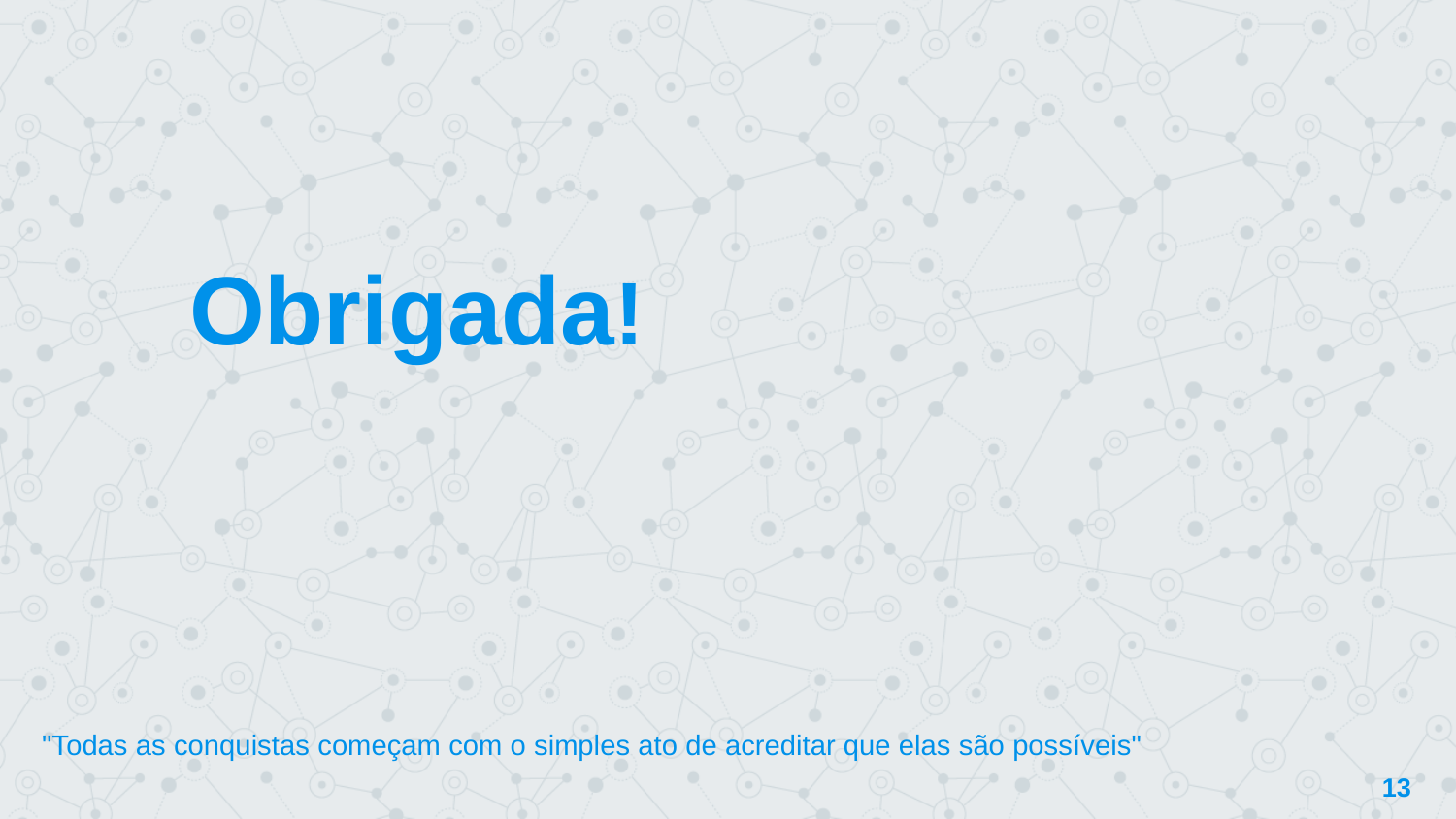

Obrigada!
"Todas as conquistas começam com o simples ato de acreditar que elas são possíveis"
13